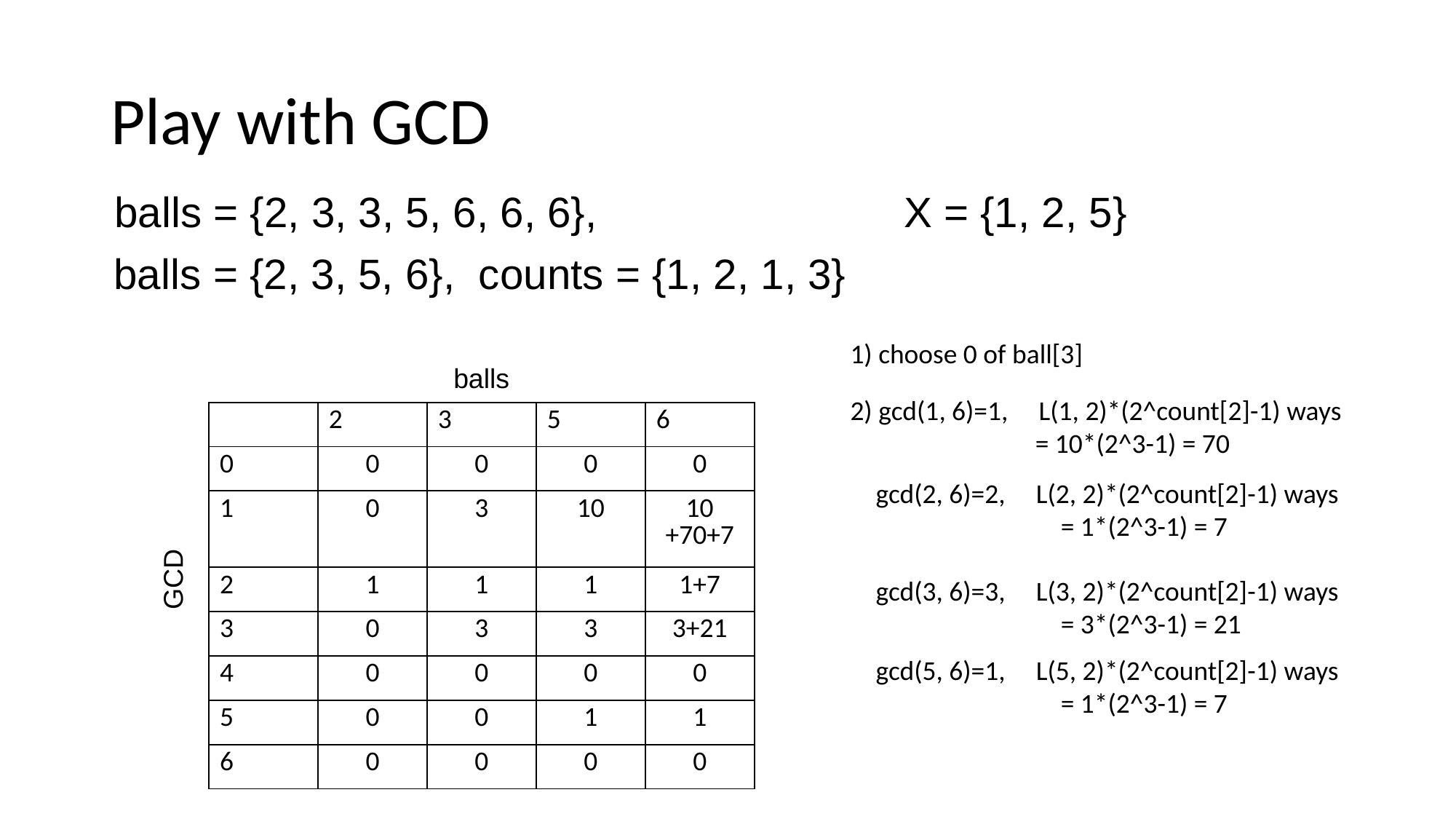

# Play with GCD
balls = {2, 3, 3, 5, 6, 6, 6},                          X = {1, 2, 5}
balls = {2, 3, 5, 6},  counts = {1, 2, 1, 3}
1) choose 0 of ball[3]
balls
2) gcd(1, 6)=1,     L(1, 2)*(2^count[2]-1) ways
                              = 10*(2^3-1) = 70
|  | 2 | 3 | 5 | 6 |
| --- | --- | --- | --- | --- |
| 0 | 0 | 0 | 0 | 0 |
| 1 | 0 | 3 | 10 | 10 +70+7 |
| 2 | 1 | 1 | 1 | 1+7 |
| 3 | 0 | 3 | 3 | 3+21 |
| 4 | 0 | 0 | 0 | 0 |
| 5 | 0 | 0 | 1 | 1 |
| 6 | 0 | 0 | 0 | 0 |
gcd(2, 6)=2,     L(2, 2)*(2^count[2]-1) ways
                              = 1*(2^3-1) = 7
GCD
gcd(3, 6)=3,     L(3, 2)*(2^count[2]-1) ways
                              = 3*(2^3-1) = 21
gcd(5, 6)=1,     L(5, 2)*(2^count[2]-1) ways
                              = 1*(2^3-1) = 7